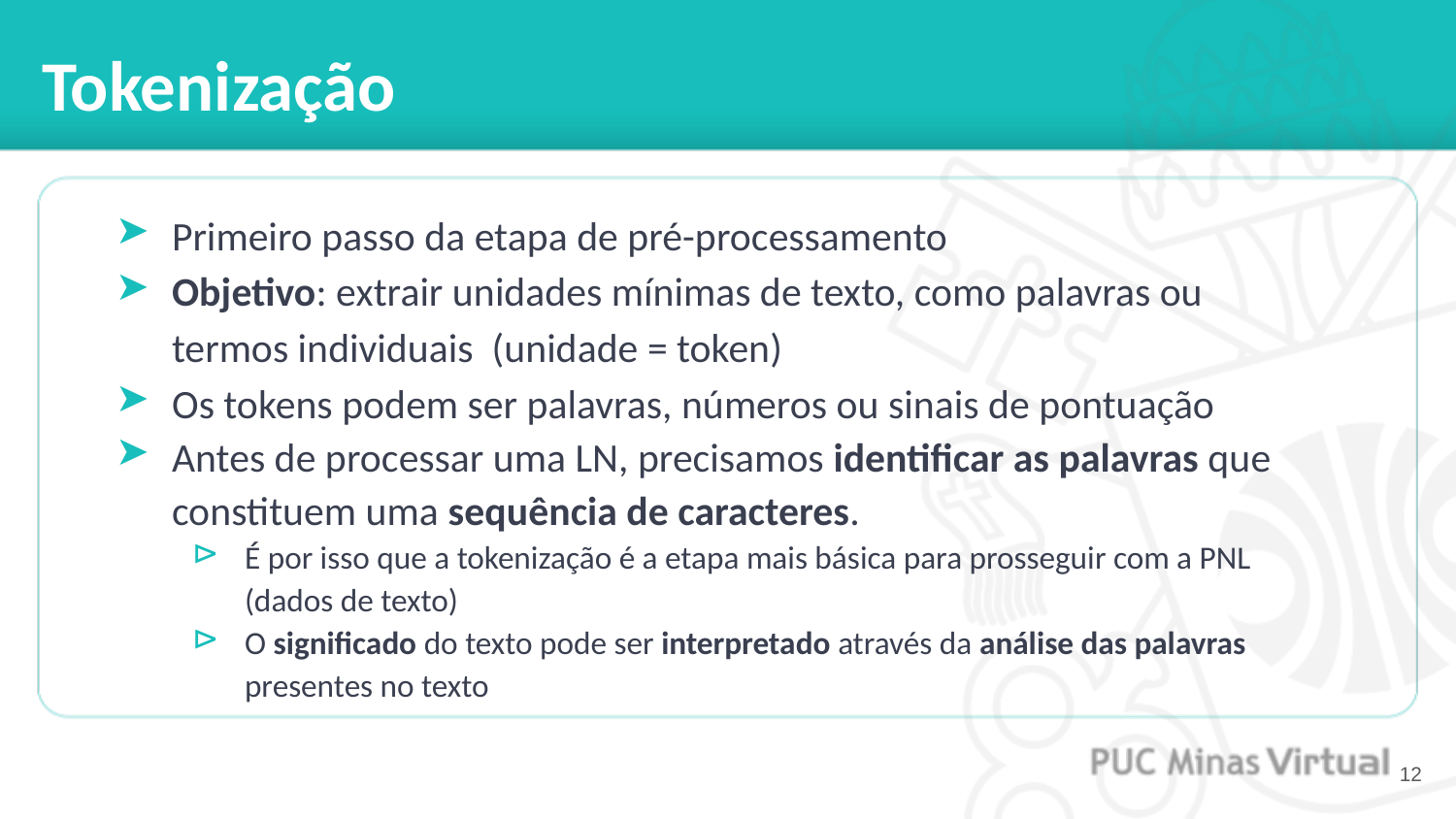

# Tokenização
Primeiro passo da etapa de pré-processamento
Objetivo: extrair unidades mínimas de texto, como palavras ou termos individuais  (unidade = token)
Os tokens podem ser palavras, números ou sinais de pontuação
Antes de processar uma LN, precisamos identificar as palavras que constituem uma sequência de caracteres.
É por isso que a tokenização é a etapa mais básica para prosseguir com a PNL (dados de texto)
O significado do texto pode ser interpretado através da análise das palavras presentes no texto
12